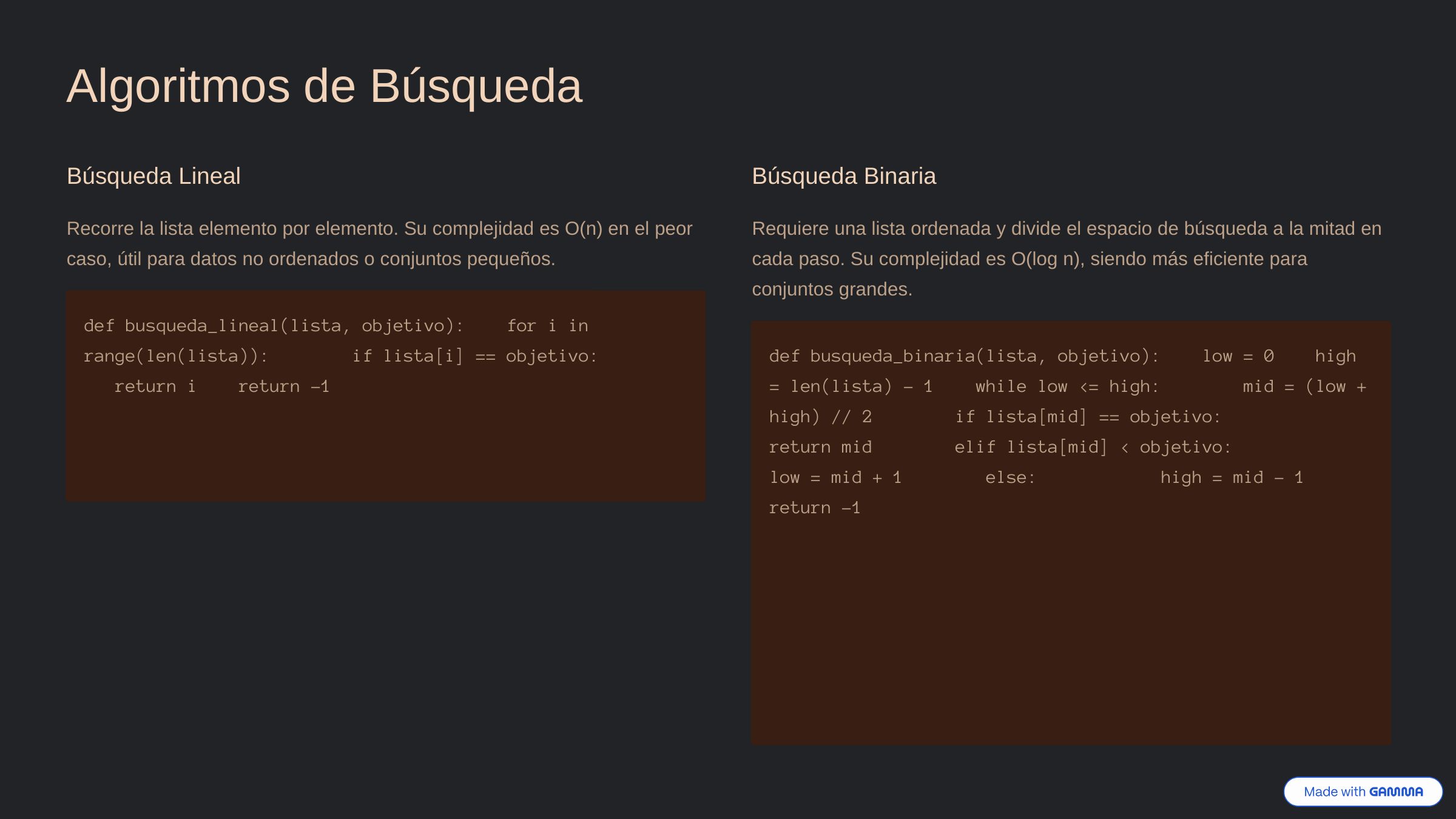

Algoritmos de Búsqueda
Búsqueda Lineal
Búsqueda Binaria
Recorre la lista elemento por elemento. Su complejidad es O(n) en el peor caso, útil para datos no ordenados o conjuntos pequeños.
Requiere una lista ordenada y divide el espacio de búsqueda a la mitad en cada paso. Su complejidad es O(log n), siendo más eficiente para conjuntos grandes.

def busqueda_lineal(lista, objetivo):    for i in range(len(lista)):        if lista[i] == objetivo:            return i    return -1

def busqueda_binaria(lista, objetivo):    low = 0    high = len(lista) - 1    while low <= high:        mid = (low + high) // 2        if lista[mid] == objetivo:            return mid        elif lista[mid] < objetivo:            low = mid + 1        else:            high = mid - 1    return -1